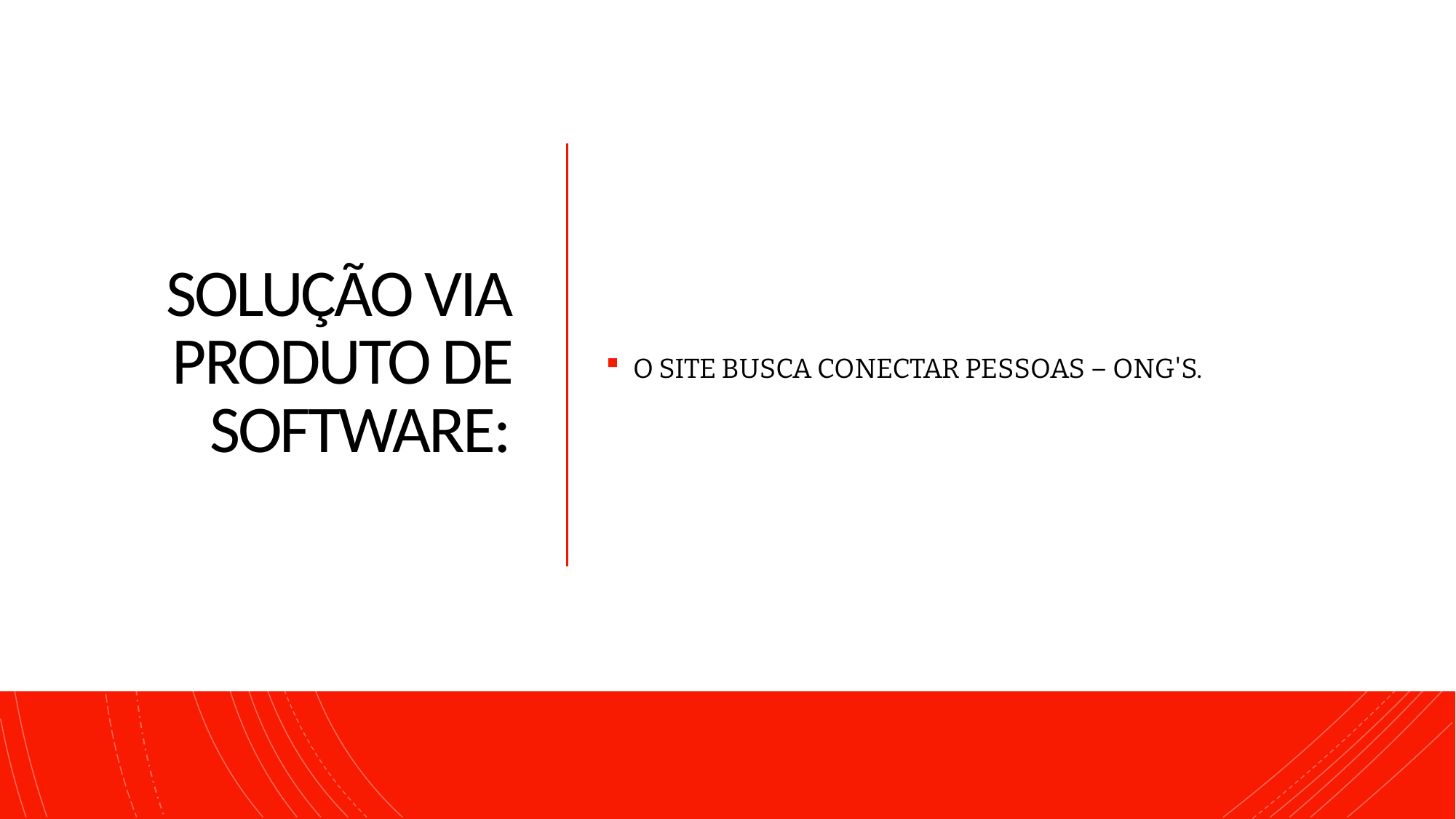

# SOLUÇÃO VIA PRODUTO DE SOFTWARE:
O SITE BUSCA CONECTAR PESSOAS – ONG'S.